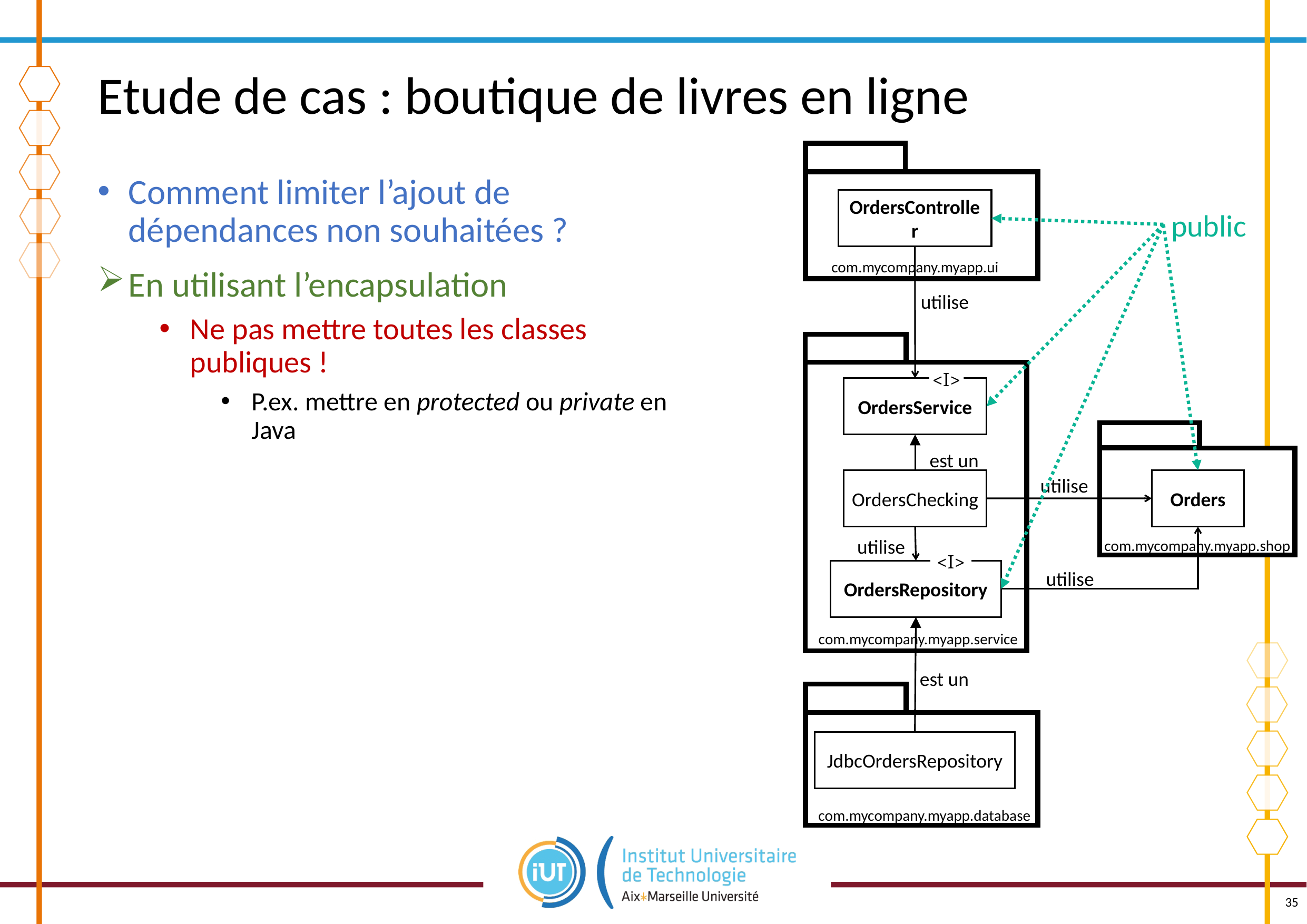

# Etude de cas : boutique de livres en ligne

Comment limiter l’ajout de dépendances non souhaitées ?
En utilisant l’encapsulation
Ne pas mettre toutes les classes publiques !
P.ex. mettre en protected ou private en Java

OrdersController
public
com.mycompany.myapp.ui
utilise

<I>
OrdersService

est un
utilise
Orders
OrdersChecking
utilise
com.mycompany.myapp.shop
<I>
OrdersRepository
utilise
com.mycompany.myapp.service
est un

JdbcOrdersRepository
com.mycompany.myapp.database
35